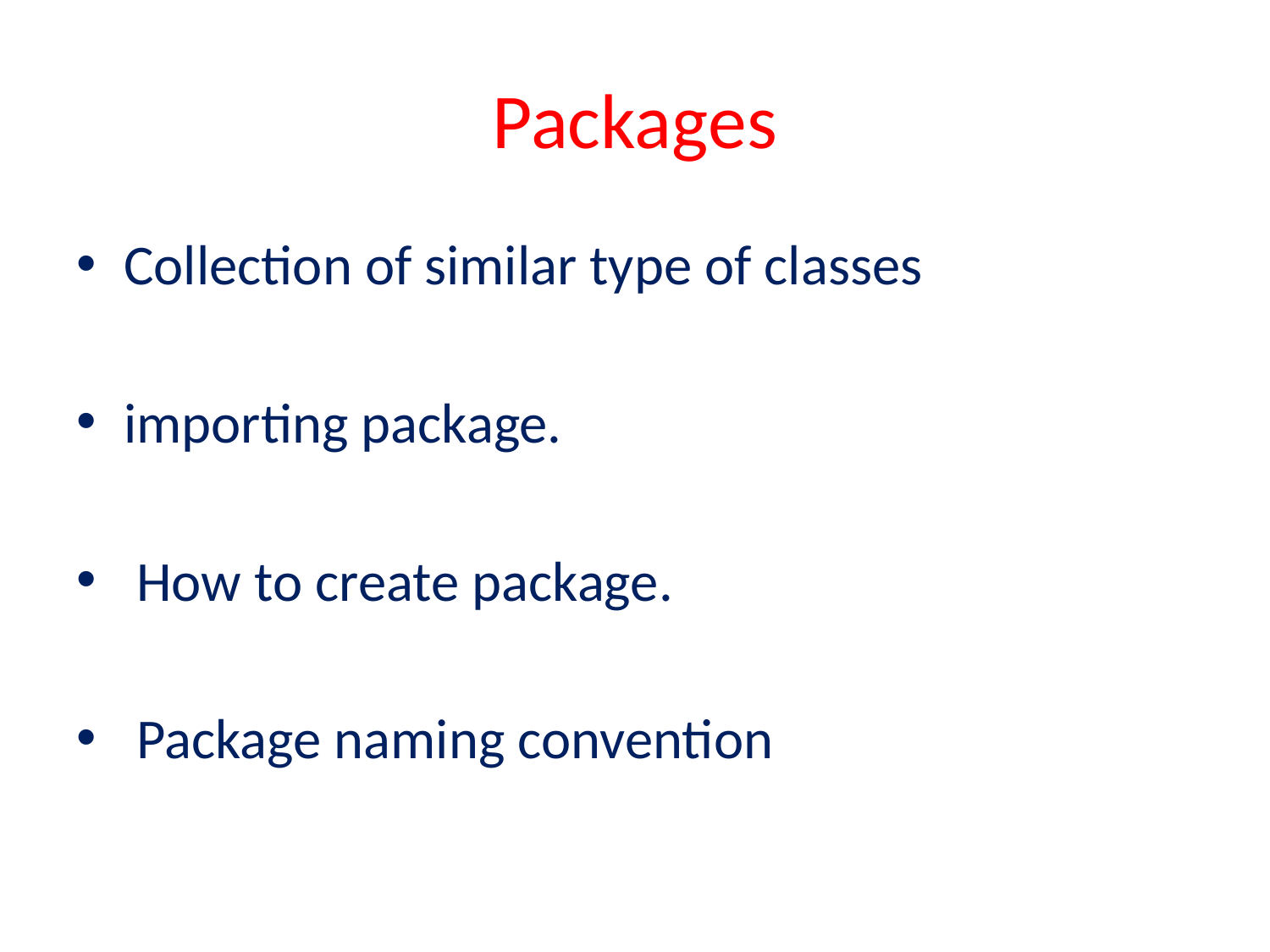

# Packages
Collection of similar type of classes

importing package.

 How to create package.

 Package naming convention